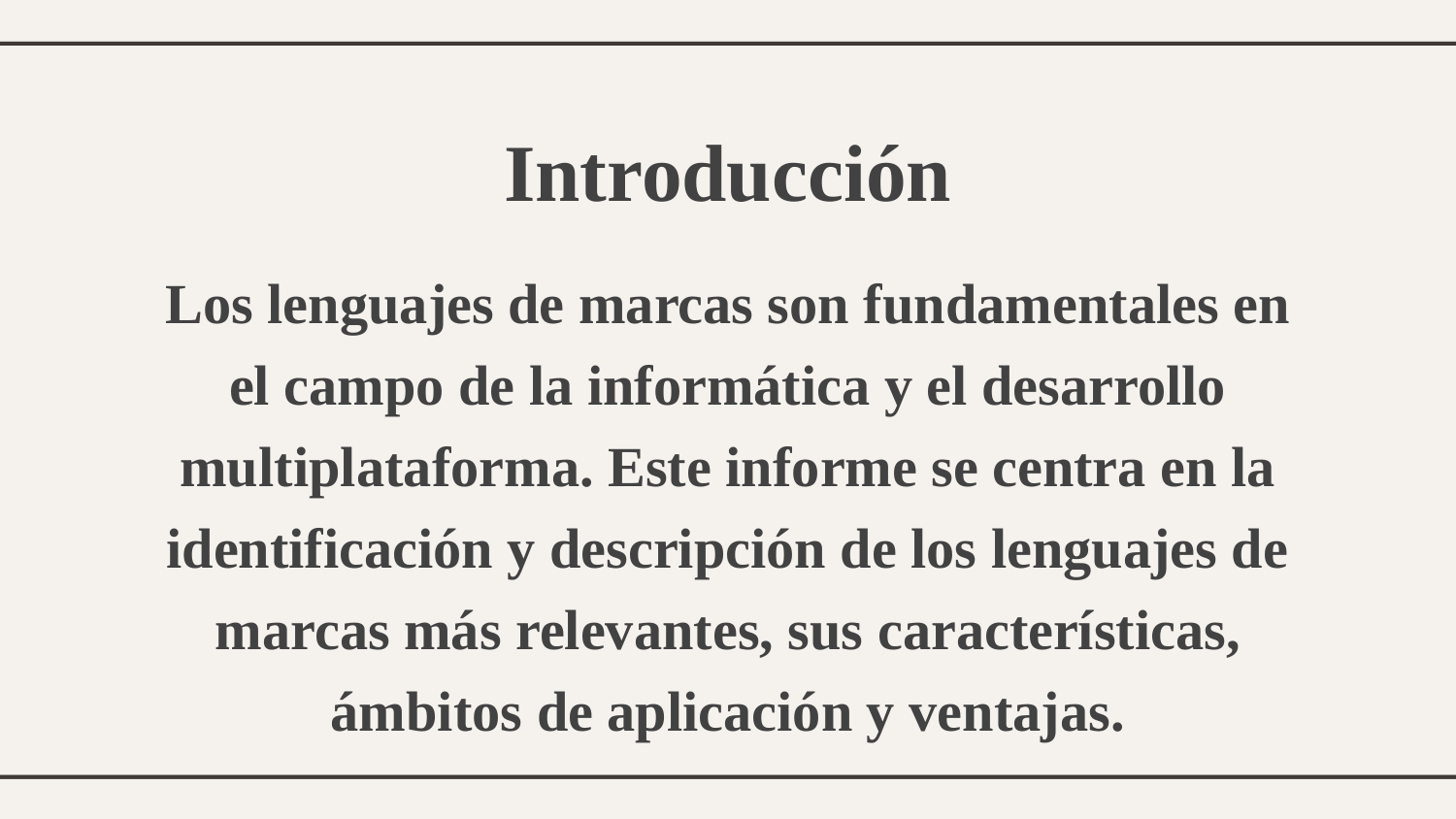

Introducción
Los lenguajes de marcas son fundamentales en el campo de la informática y el desarrollo multiplataforma. Este informe se centra en la identificación y descripción de los lenguajes de marcas más relevantes, sus características, ámbitos de aplicación y ventajas.